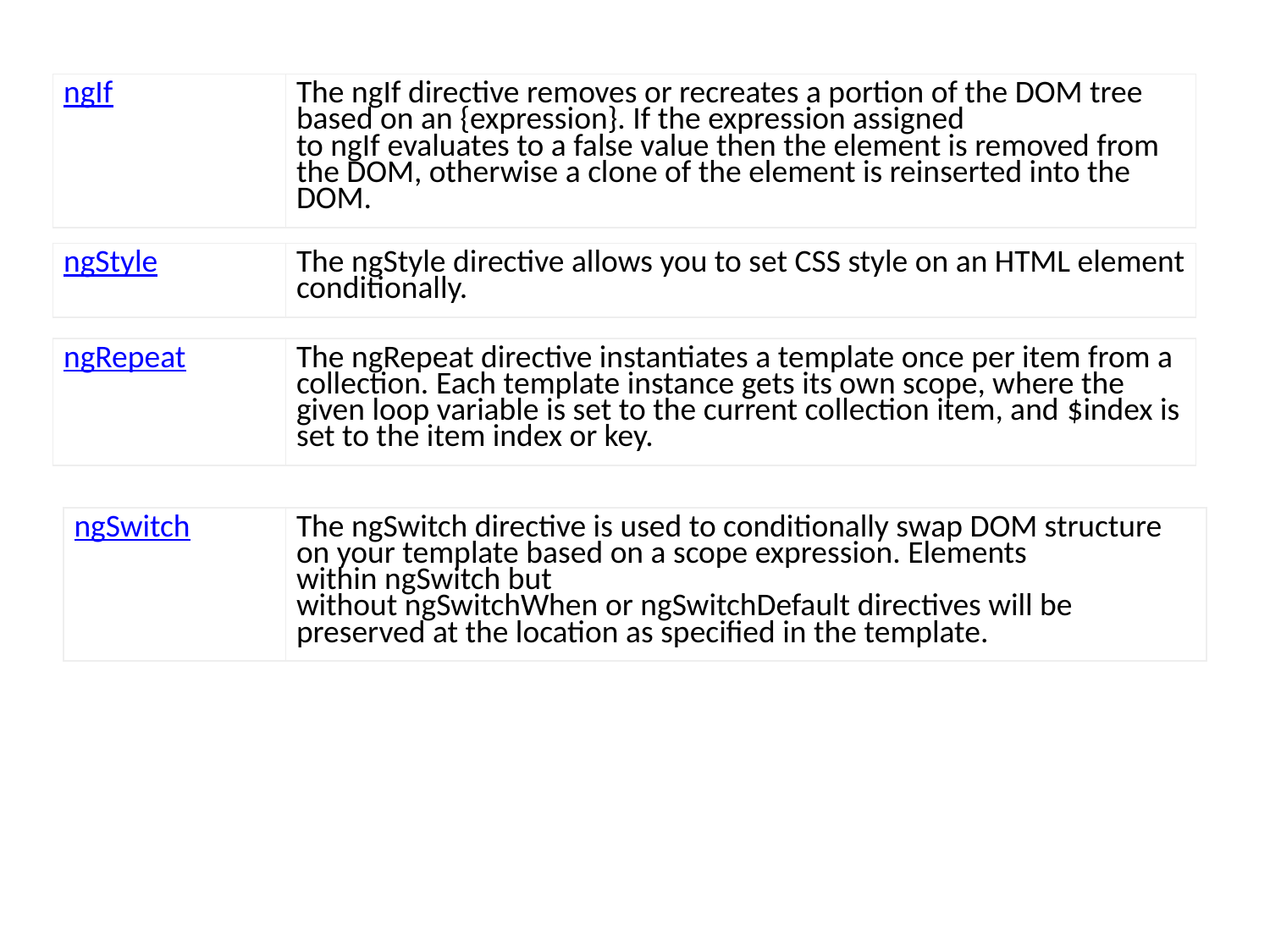

| ngIf | The ngIf directive removes or recreates a portion of the DOM tree based on an {expression}. If the expression assigned to ngIf evaluates to a false value then the element is removed from the DOM, otherwise a clone of the element is reinserted into the DOM. |
| --- | --- |
| ngStyle | The ngStyle directive allows you to set CSS style on an HTML element conditionally. |
| --- | --- |
| ngRepeat | The ngRepeat directive instantiates a template once per item from a collection. Each template instance gets its own scope, where the given loop variable is set to the current collection item, and $index is set to the item index or key. |
| --- | --- |
| ngSwitch | The ngSwitch directive is used to conditionally swap DOM structure on your template based on a scope expression. Elements within ngSwitch but without ngSwitchWhen or ngSwitchDefault directives will be preserved at the location as specified in the template. |
| --- | --- |